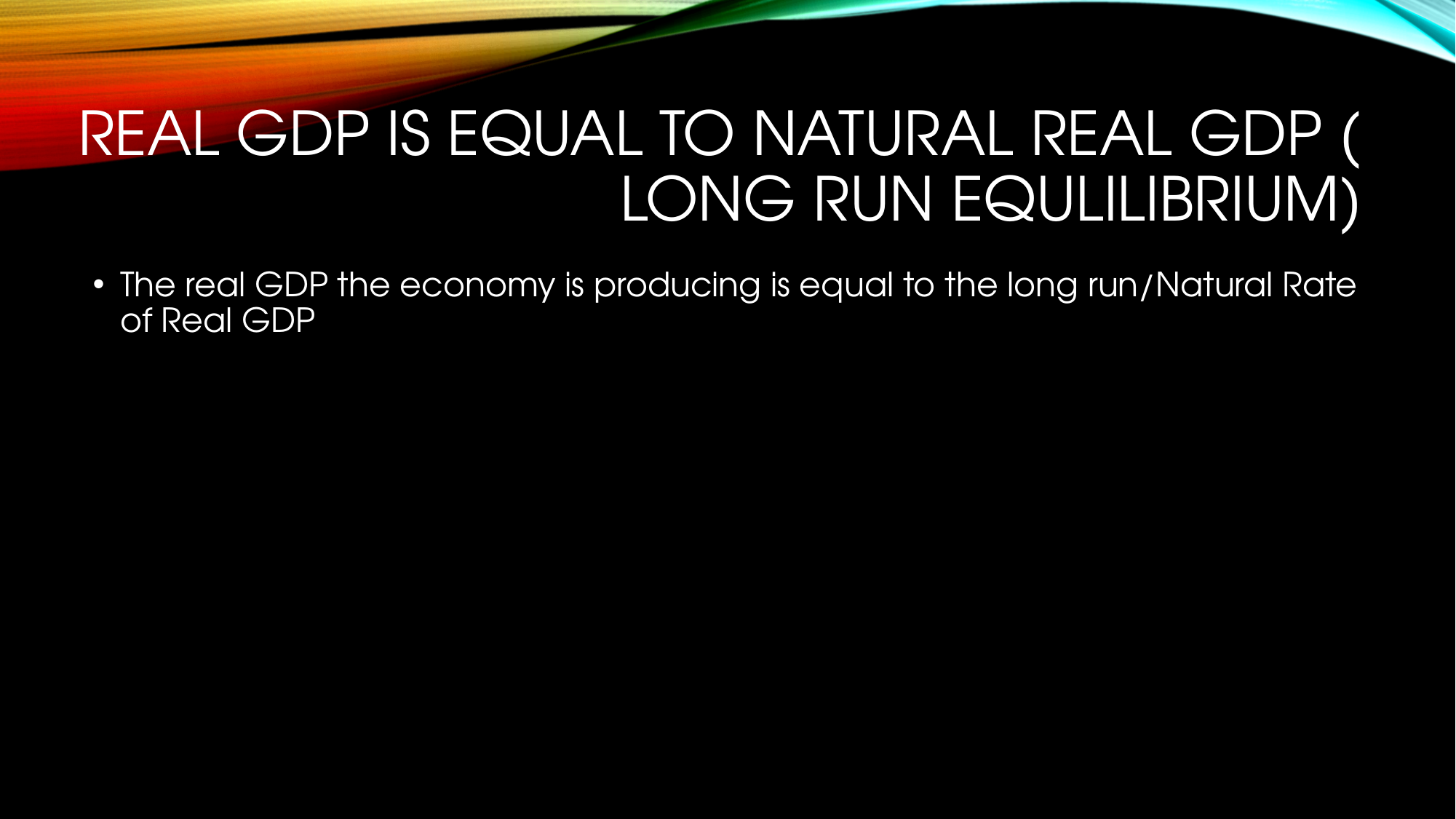

# real gdp is equal to natural real gdp ( long run equlilibrium)
The real GDP the economy is producing is equal to the long run/Natural Rate of Real GDP